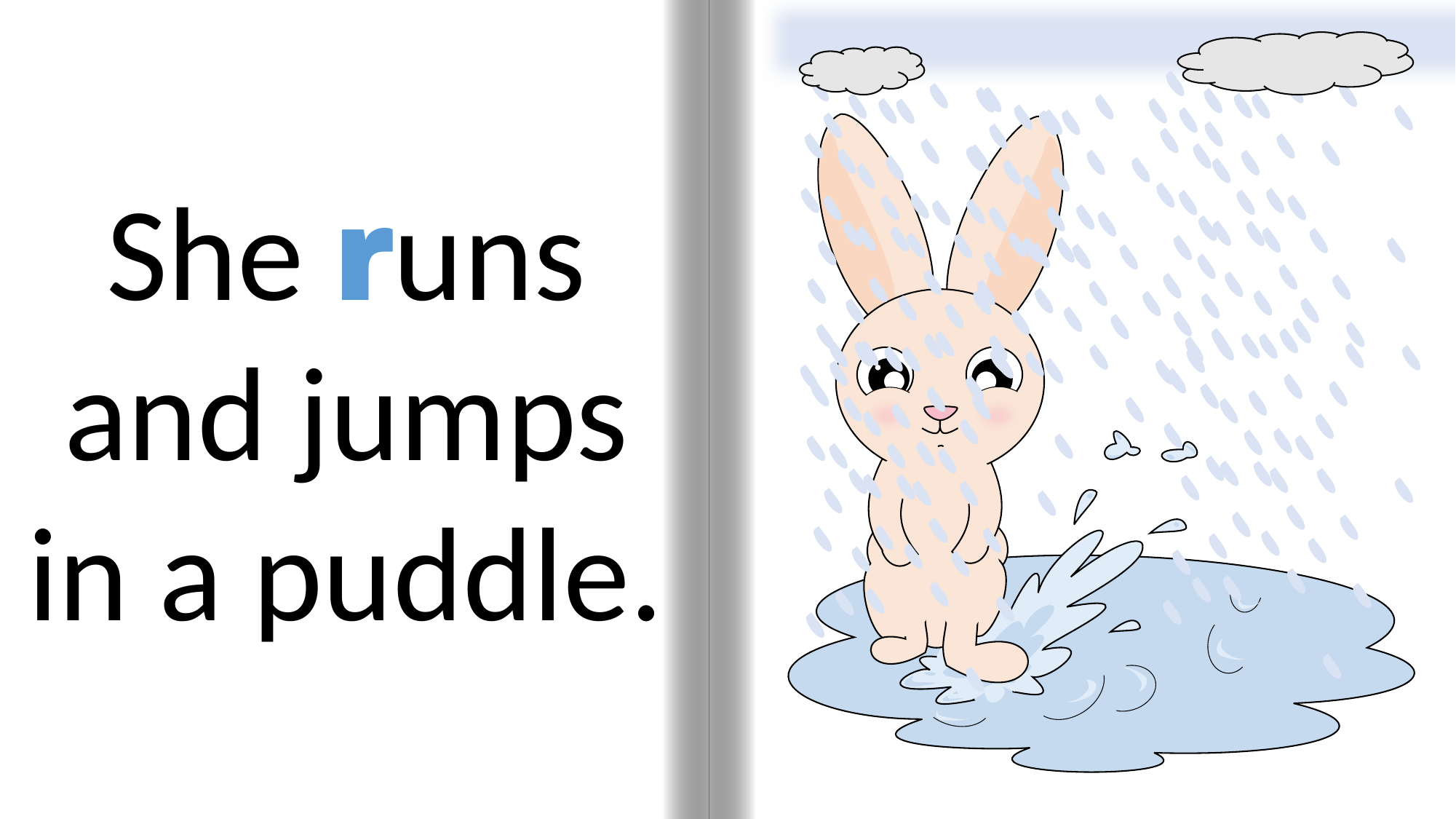

She runs and jumps in a puddle.